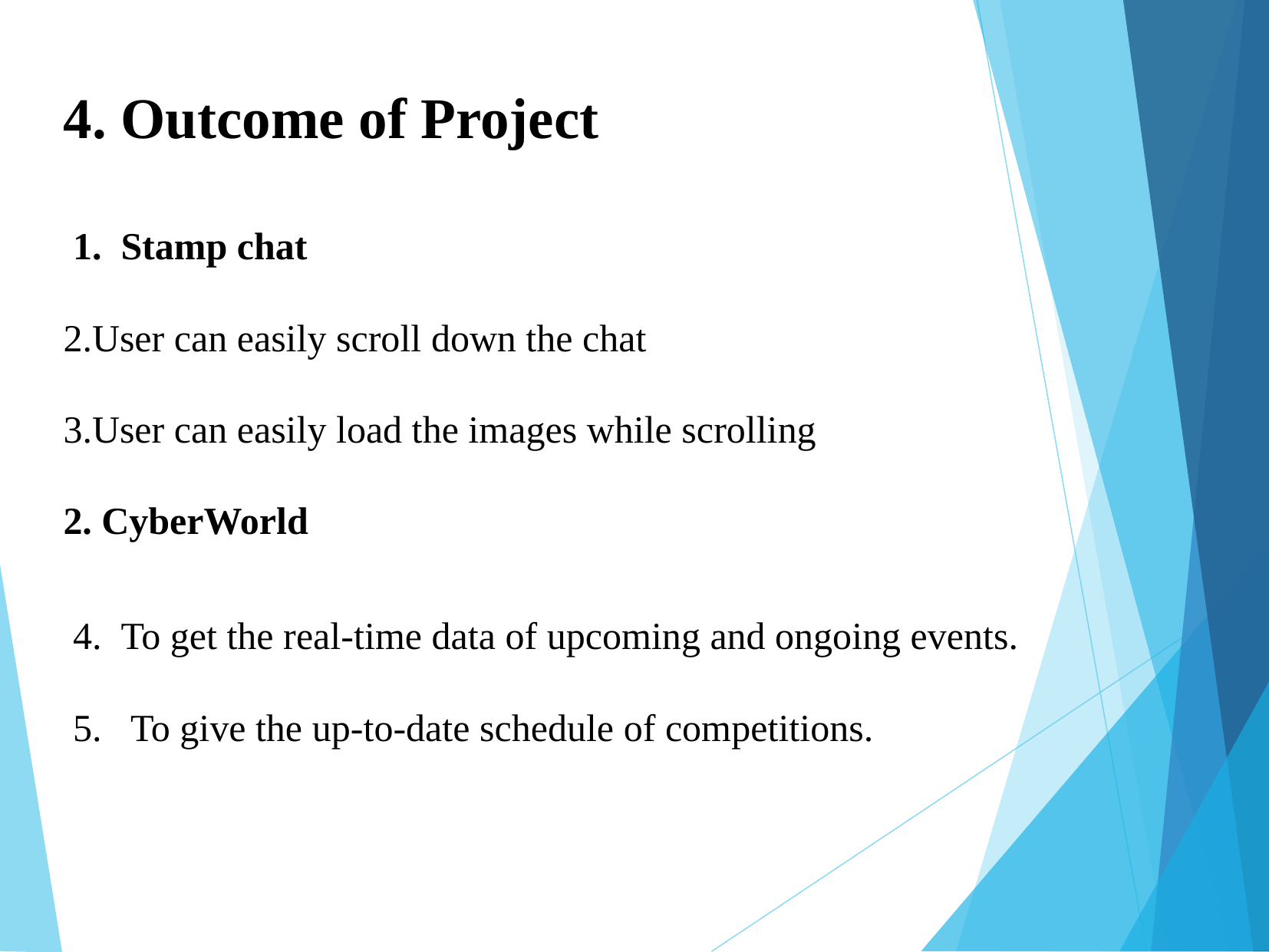

4. Outcome of Project
Stamp chat
User can easily scroll down the chat
User can easily load the images while scrolling
2. CyberWorld
To get the real-time data of upcoming and ongoing events.
 To give the up-to-date schedule of competitions.